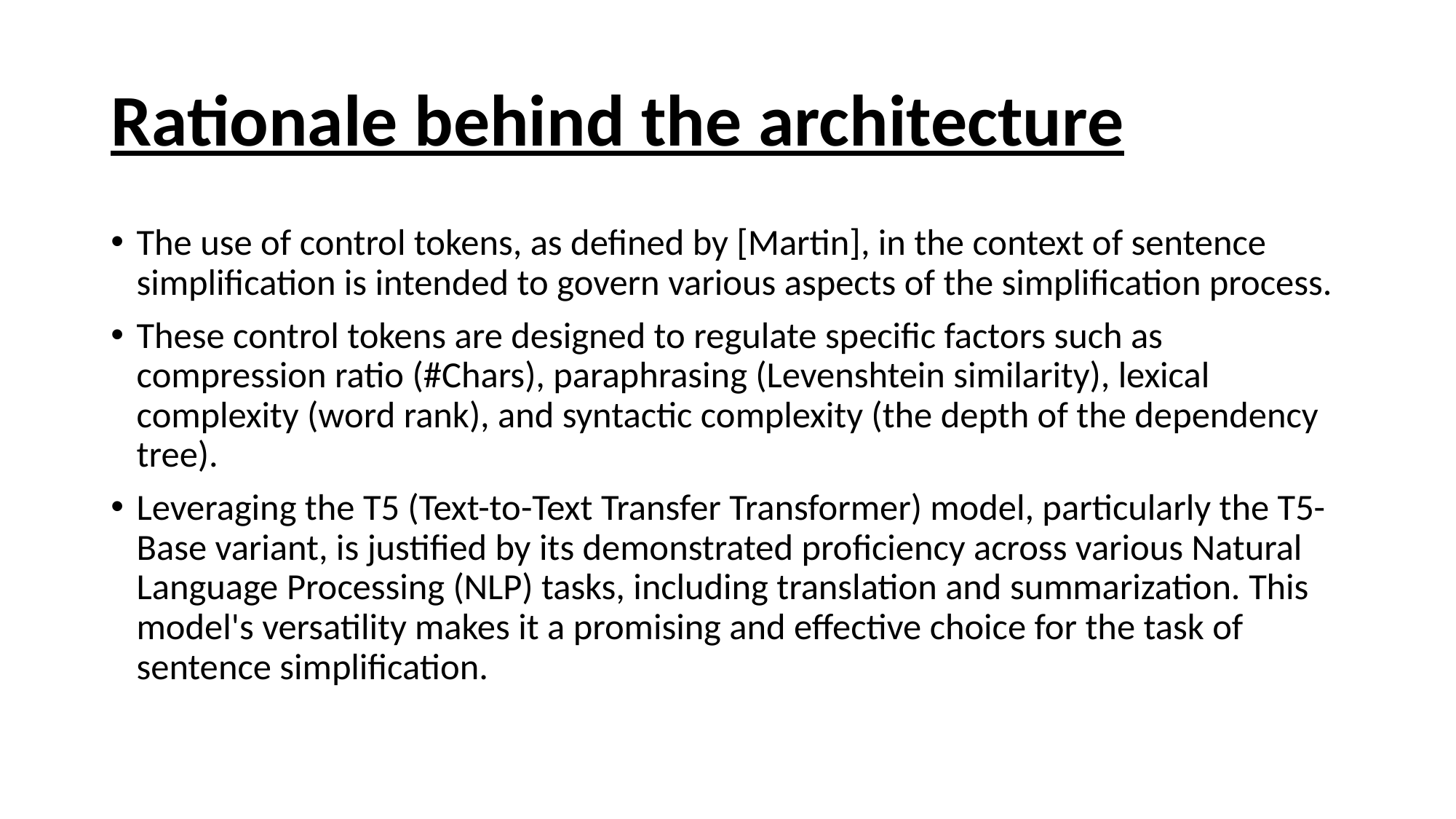

# Rationale behind the architecture
The use of control tokens, as defined by [Martin], in the context of sentence simplification is intended to govern various aspects of the simplification process.
These control tokens are designed to regulate specific factors such as compression ratio (#Chars), paraphrasing (Levenshtein similarity), lexical complexity (word rank), and syntactic complexity (the depth of the dependency tree).
Leveraging the T5 (Text-to-Text Transfer Transformer) model, particularly the T5-Base variant, is justified by its demonstrated proficiency across various Natural Language Processing (NLP) tasks, including translation and summarization. This model's versatility makes it a promising and effective choice for the task of sentence simplification.